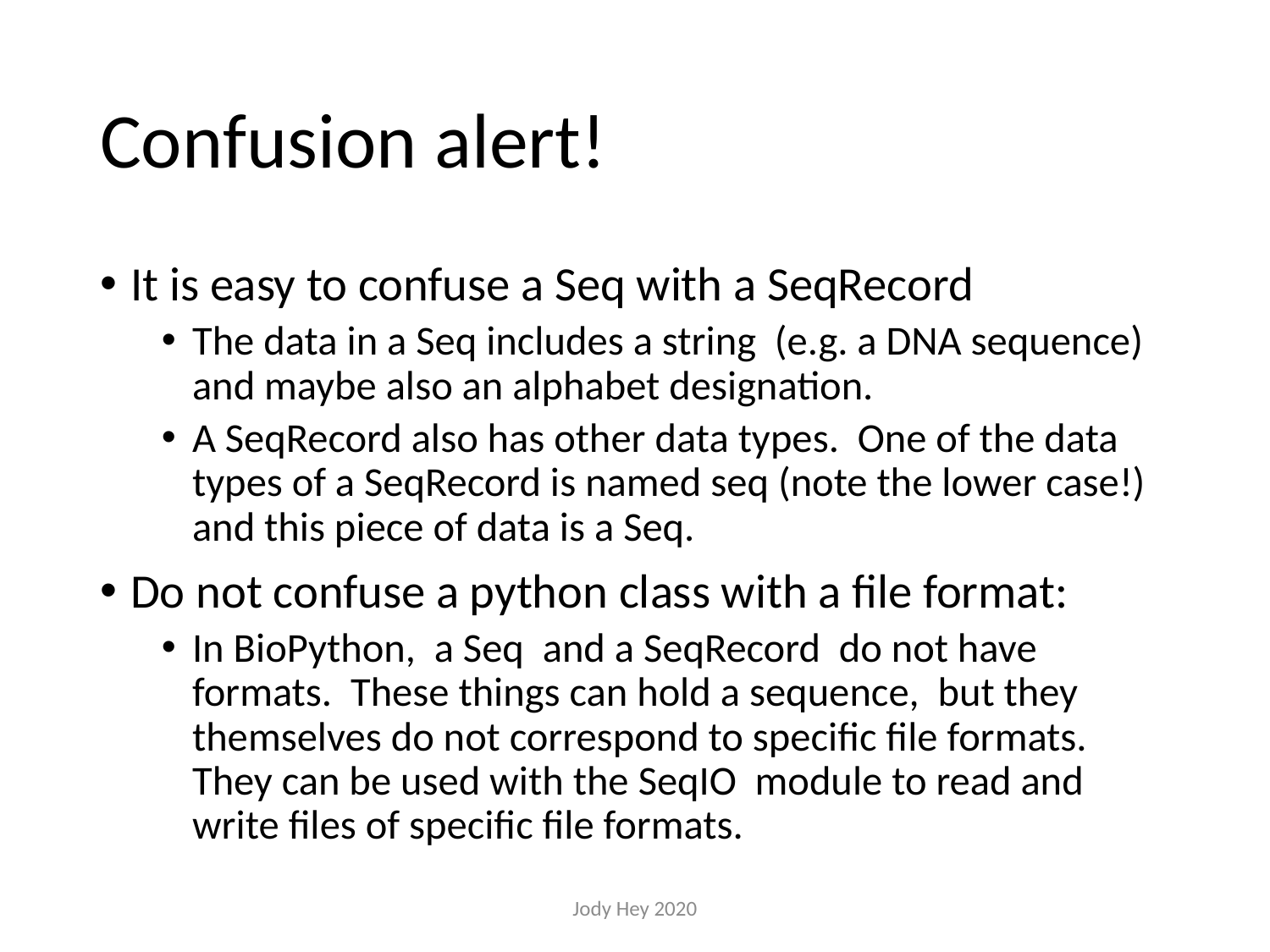

# Confusion alert!
It is easy to confuse a Seq with a SeqRecord
The data in a Seq includes a string  (e.g. a DNA sequence) and maybe also an alphabet designation.
A SeqRecord also has other data types.  One of the data types of a SeqRecord is named seq (note the lower case!) and this piece of data is a Seq.
Do not confuse a python class with a file format:
In BioPython,  a Seq  and a SeqRecord  do not have formats.  These things can hold a sequence,  but they themselves do not correspond to specific file formats.   They can be used with the SeqIO  module to read and write files of specific file formats.

Jody Hey 2020